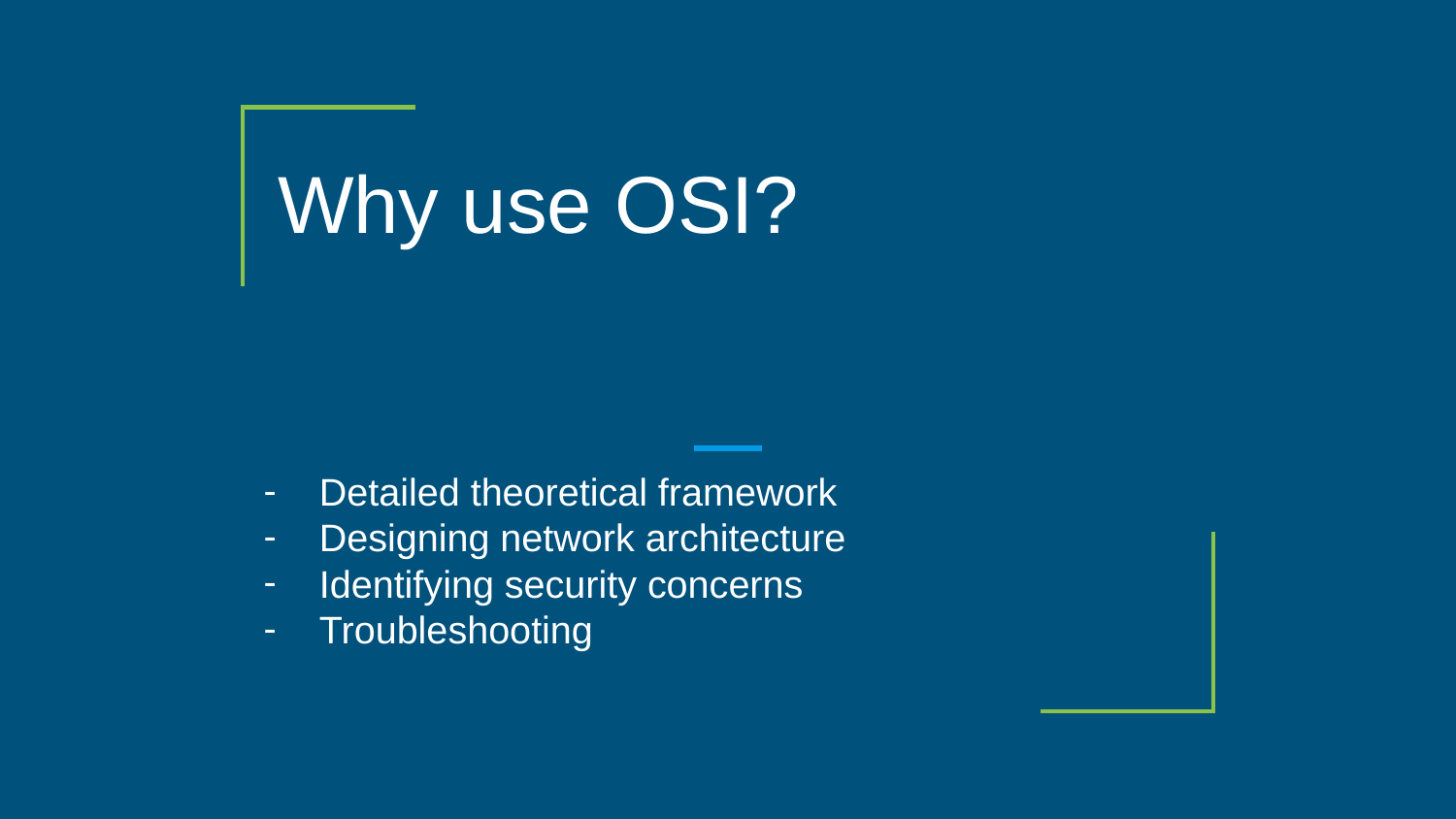

# Why use OSI?
Detailed theoretical framework
Designing network architecture
Identifying security concerns
Troubleshooting